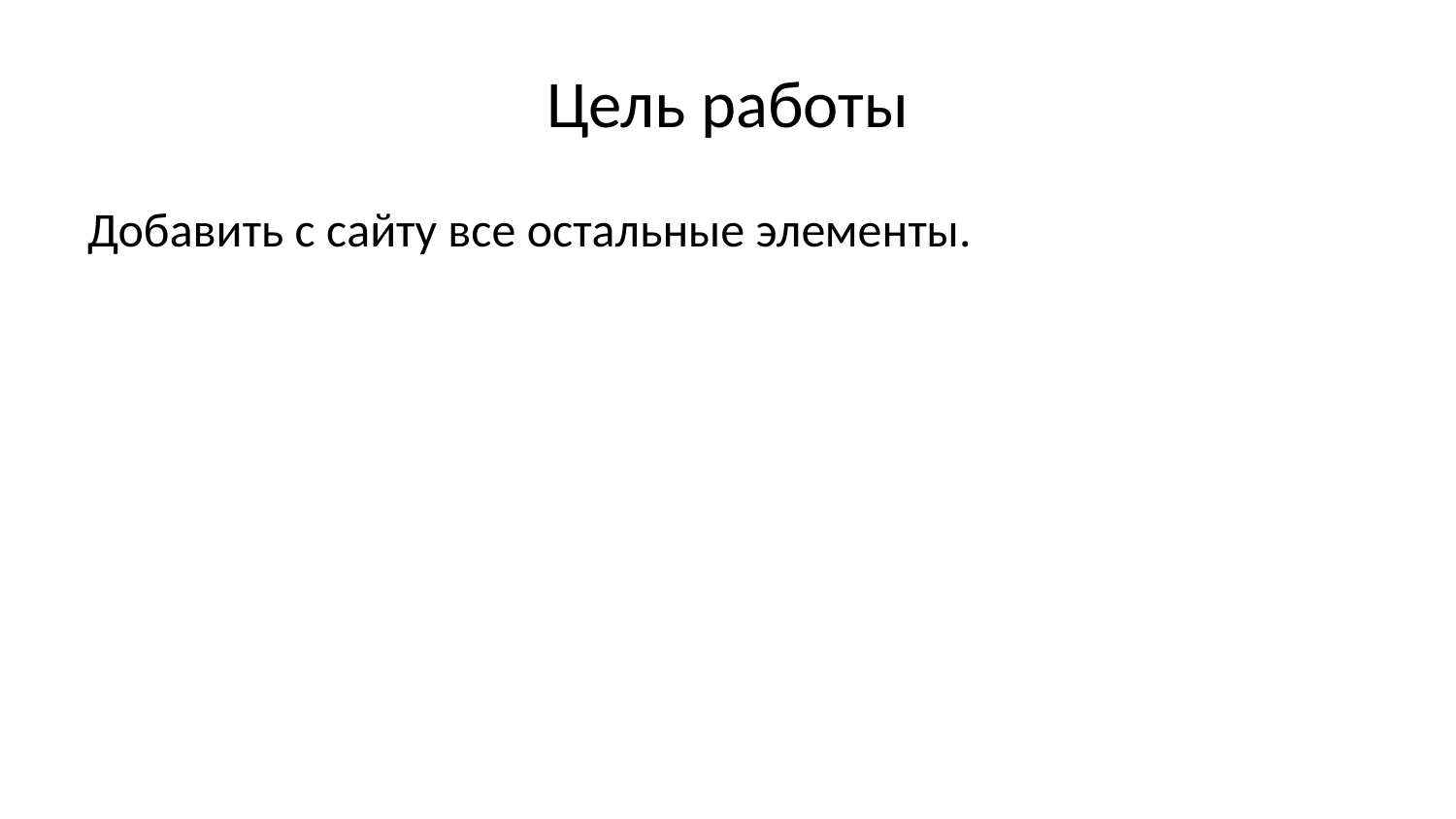

# Цель работы
Добавить с сайту все остальные элементы.